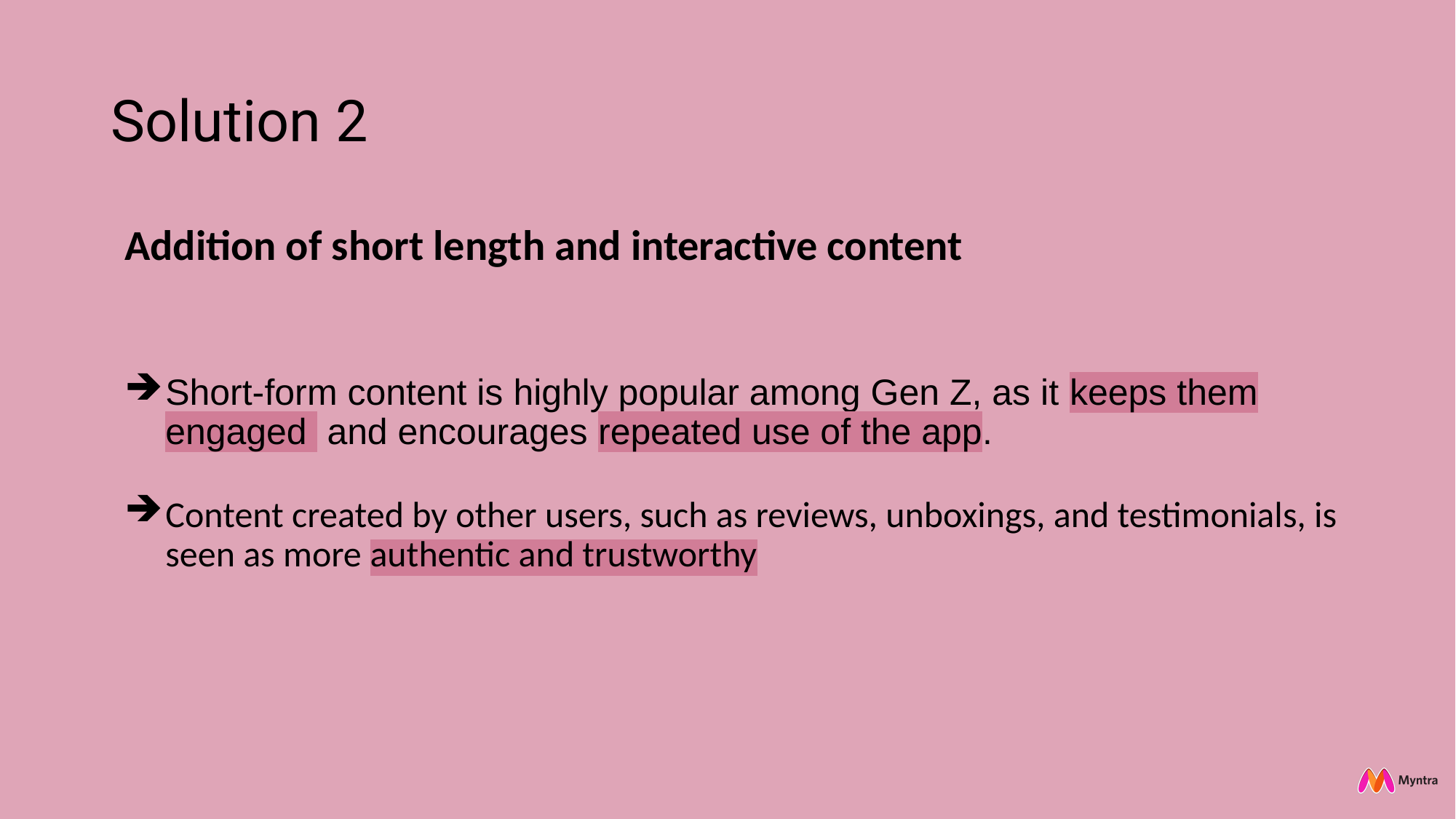

# Solution 2
Addition of short length and interactive content

Short-form content is highly popular among Gen Z, as it keeps them engaged  and encourages repeated use of the app.

Content created by other users, such as reviews, unboxings, and testimonials, is seen as more authentic and trustworthy